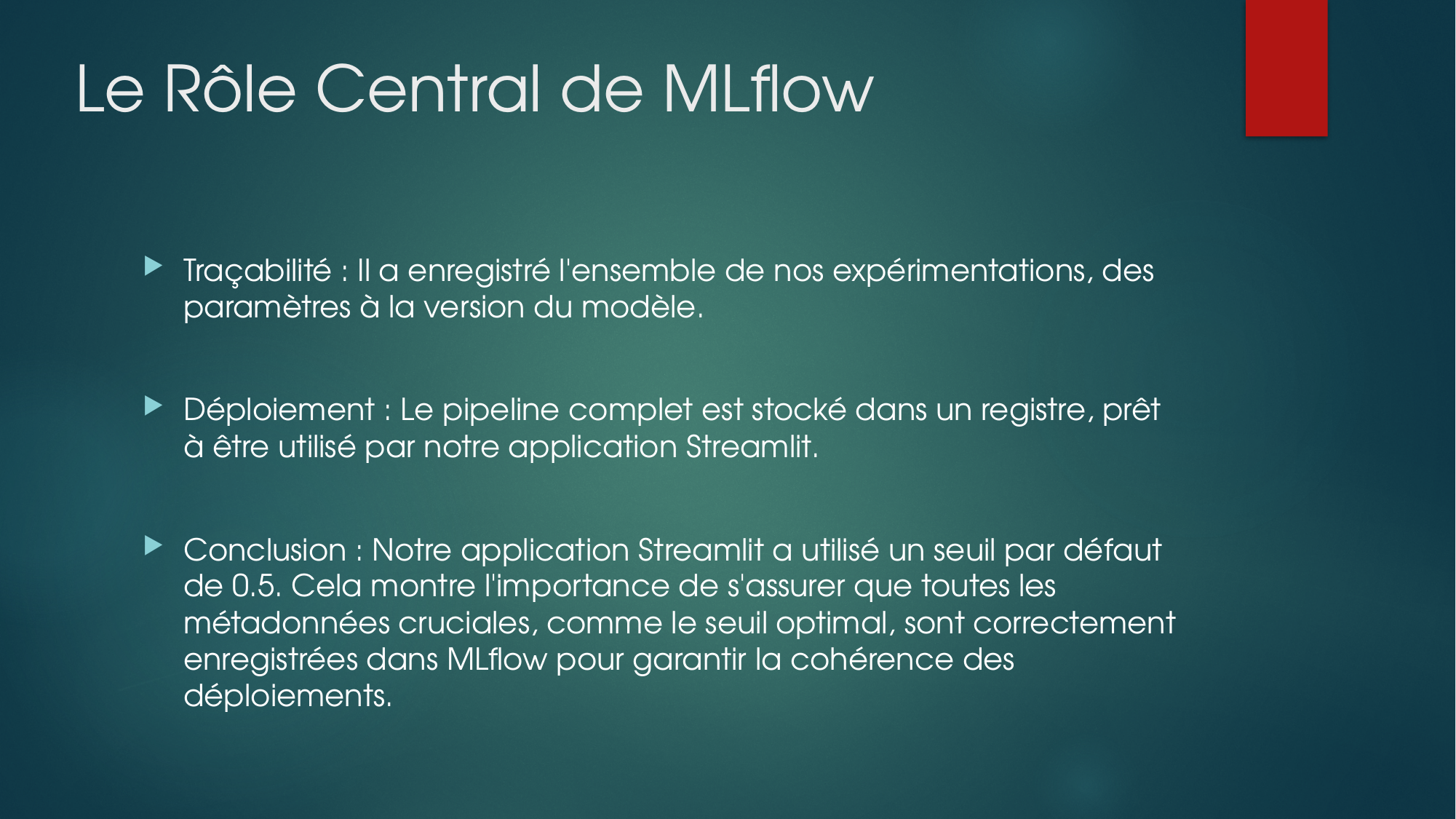

# Le Rôle Central de MLflow
Traçabilité : Il a enregistré l'ensemble de nos expérimentations, des paramètres à la version du modèle.

Déploiement : Le pipeline complet est stocké dans un registre, prêt à être utilisé par notre application Streamlit.

Conclusion : Notre application Streamlit a utilisé un seuil par défaut de 0.5. Cela montre l'importance de s'assurer que toutes les métadonnées cruciales, comme le seuil optimal, sont correctement enregistrées dans MLflow pour garantir la cohérence des déploiements.